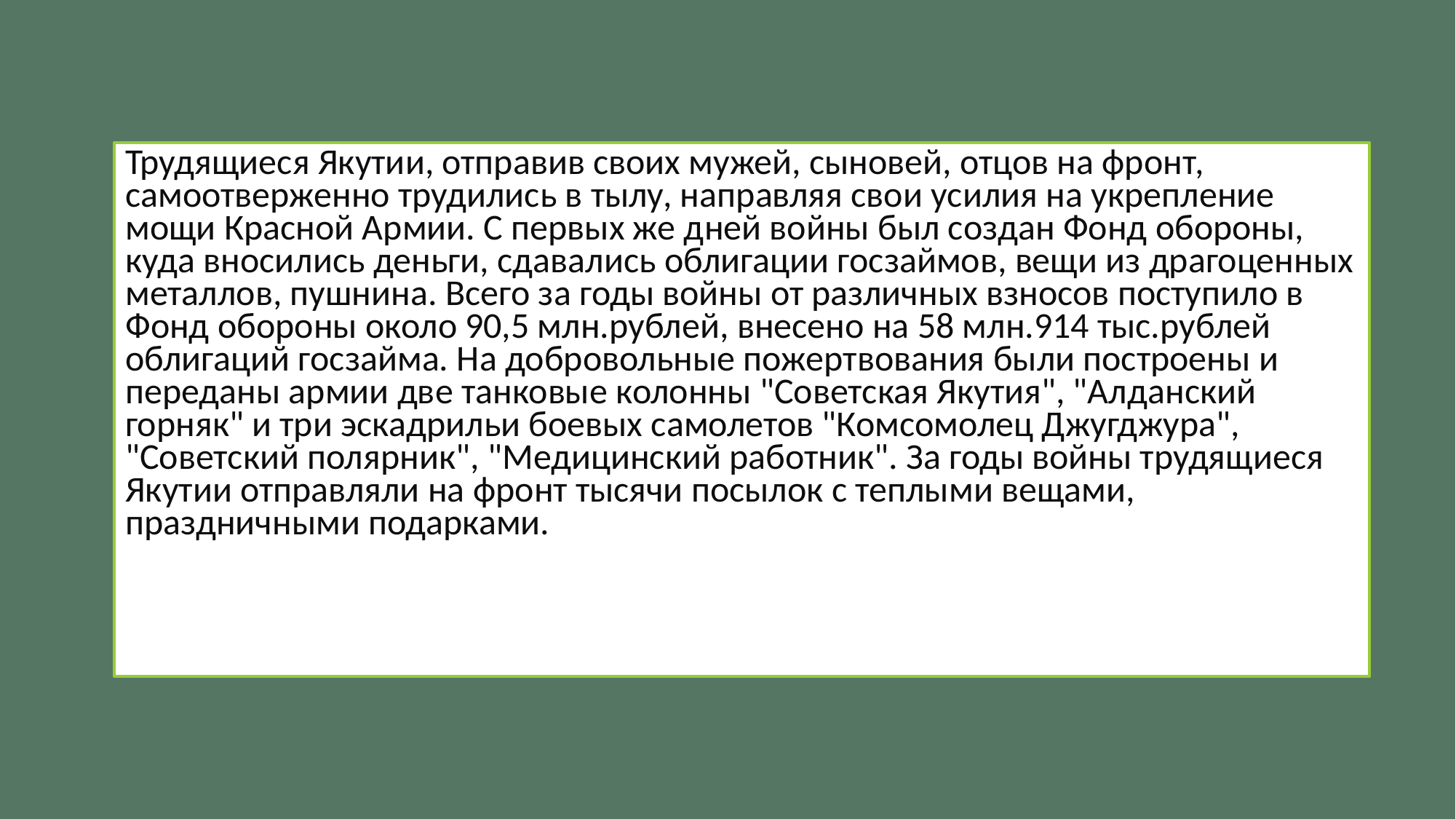

Трудящиеся Якутии, отправив своих мужей, сыновей, отцов на фронт, самоотверженно трудились в тылу, направляя свои усилия на укрепление мощи Красной Армии. С первых же дней войны был создан Фонд обороны, куда вносились деньги, сдавались облигации госзаймов, вещи из драгоценных металлов, пушнина. Всего за годы войны от различных взносов поступило в Фонд обороны около 90,5 млн.рублей, внесено на 58 млн.914 тыс.рублей облигаций госзайма. На добровольные пожертвования были построены и переданы армии две танковые колонны "Советская Якутия", "Алданский горняк" и три эскадрильи боевых самолетов "Комсомолец Джугджура", "Советский полярник", "Медицинский работник". За годы войны трудящиеся Якутии отправляли на фронт тысячи посылок с теплыми вещами, праздничными подарками.